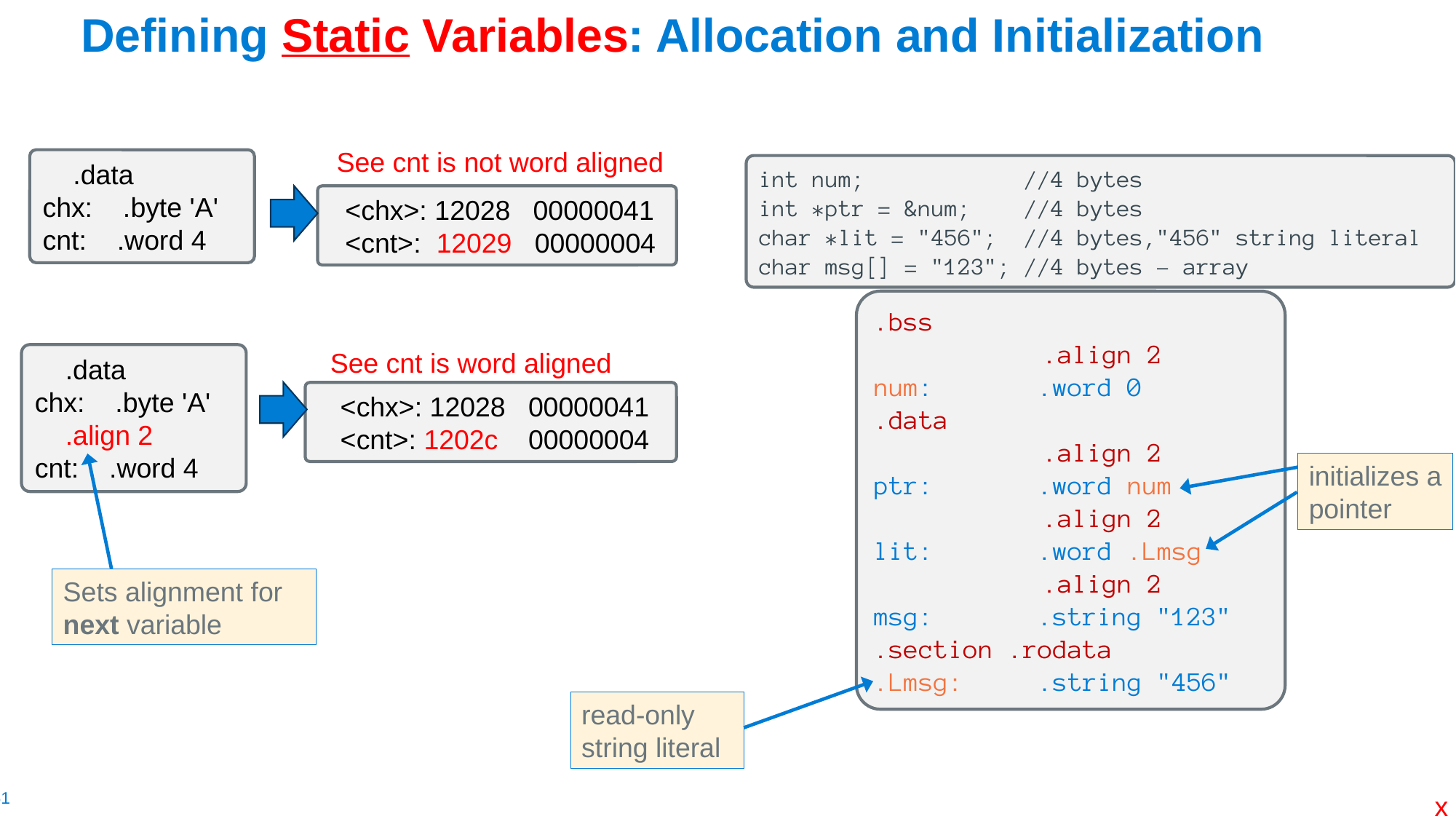

# Defining Static Variables: Allocation and Initialization
See cnt is not word aligned
    .data
chx:    .byte 'A'
cnt:    .word 4
int num;            //4 bytes
int *ptr = &num;    //4 bytes
char *lit = "456";  //4 bytes,"456" string literal
char msg[] = "123"; //4 bytes – array
.bss
	    .align 2
num:       .word 0
.data
	    .align 2
ptr:       .word num
	    .align 2
lit:       .word .Lmsg
	    .align 2
msg:       .string "123"
.section .rodata
.Lmsg:     .string "456"
initializes a pointer
Sets alignment for next variable
read-only string literal

  <chx>: 12028   00000041
  <cnt>:  12029   00000004
See cnt is word aligned
    .data
chx:    .byte 'A'
    .align 2
cnt:    .word 4

   <chx>: 12028   00000041
   <cnt>: 1202c    00000004
x